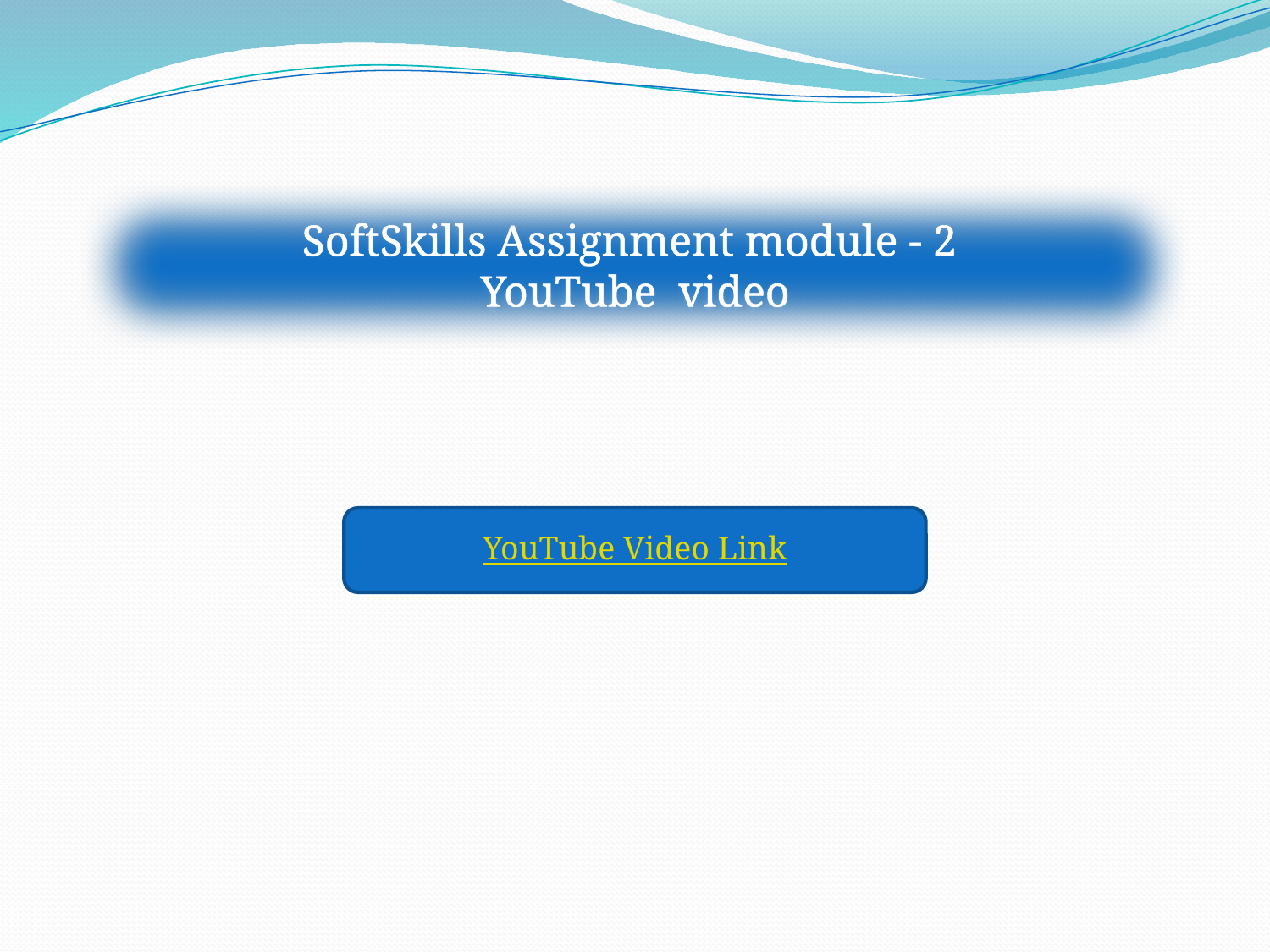

SoftSkills Assignment module - 2
YouTube  video
YouTube Video Link